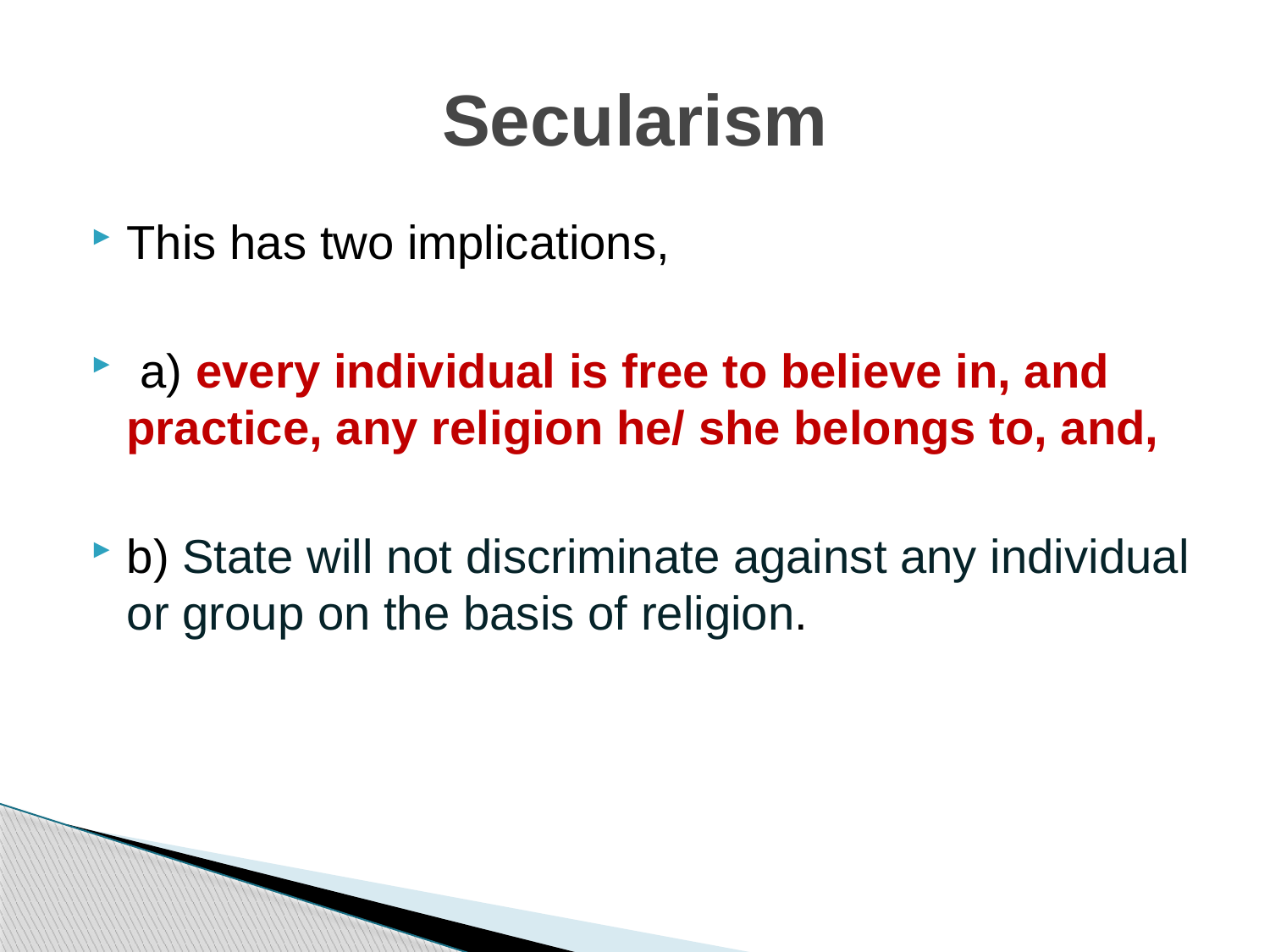

# Secularism
This has two implications,

 a) every individual is free to believe in, and practice, any religion he/ she belongs to, and,

b) State will not discriminate against any individual or group on the basis of religion.